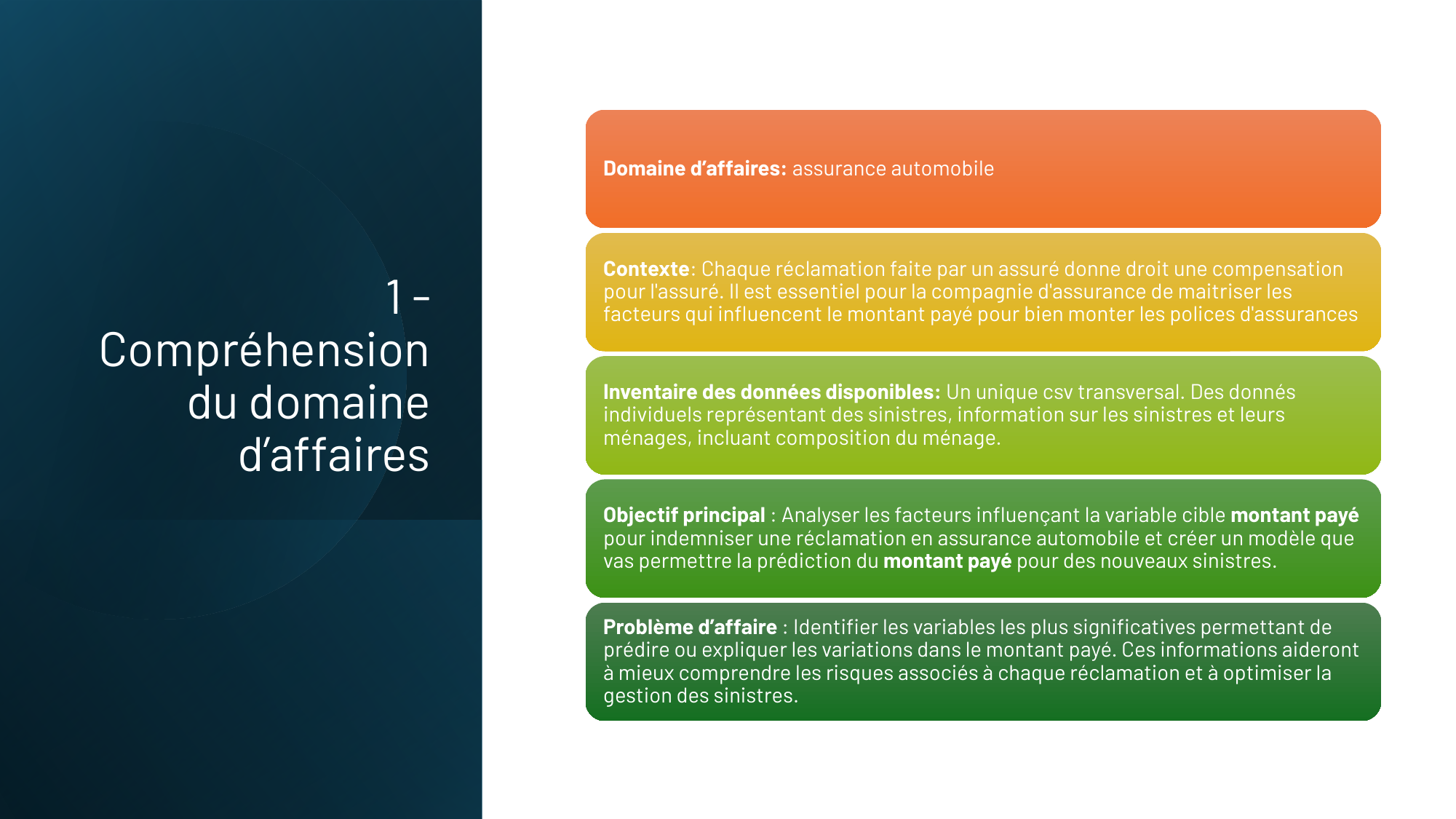

Domaine d’affaires: assurance automobile
Contexte: Chaque réclamation faite par un assuré donne droit une compensation pour l'assuré. Il est essentiel pour la compagnie d'assurance de maitriser les facteurs qui influencent le montant payé pour bien monter les polices d'assurances
Inventaire des données disponibles: Un unique csv transversal. Des donnés individuels représentant des sinistres, information sur les sinistres et leurs ménages, incluant composition du ménage.
Objectif principal : Analyser les facteurs influençant la variable cible montant payé pour indemniser une réclamation en assurance automobile et créer un modèle que vas permettre la prédiction du montant payé pour des nouveaux sinistres.
Problème d’affaire : Identifier les variables les plus significatives permettant de prédire ou expliquer les variations dans le montant payé. Ces informations aideront à mieux comprendre les risques associés à chaque réclamation et à optimiser la gestion des sinistres.

1 - Compréhension du domaine d’affaires